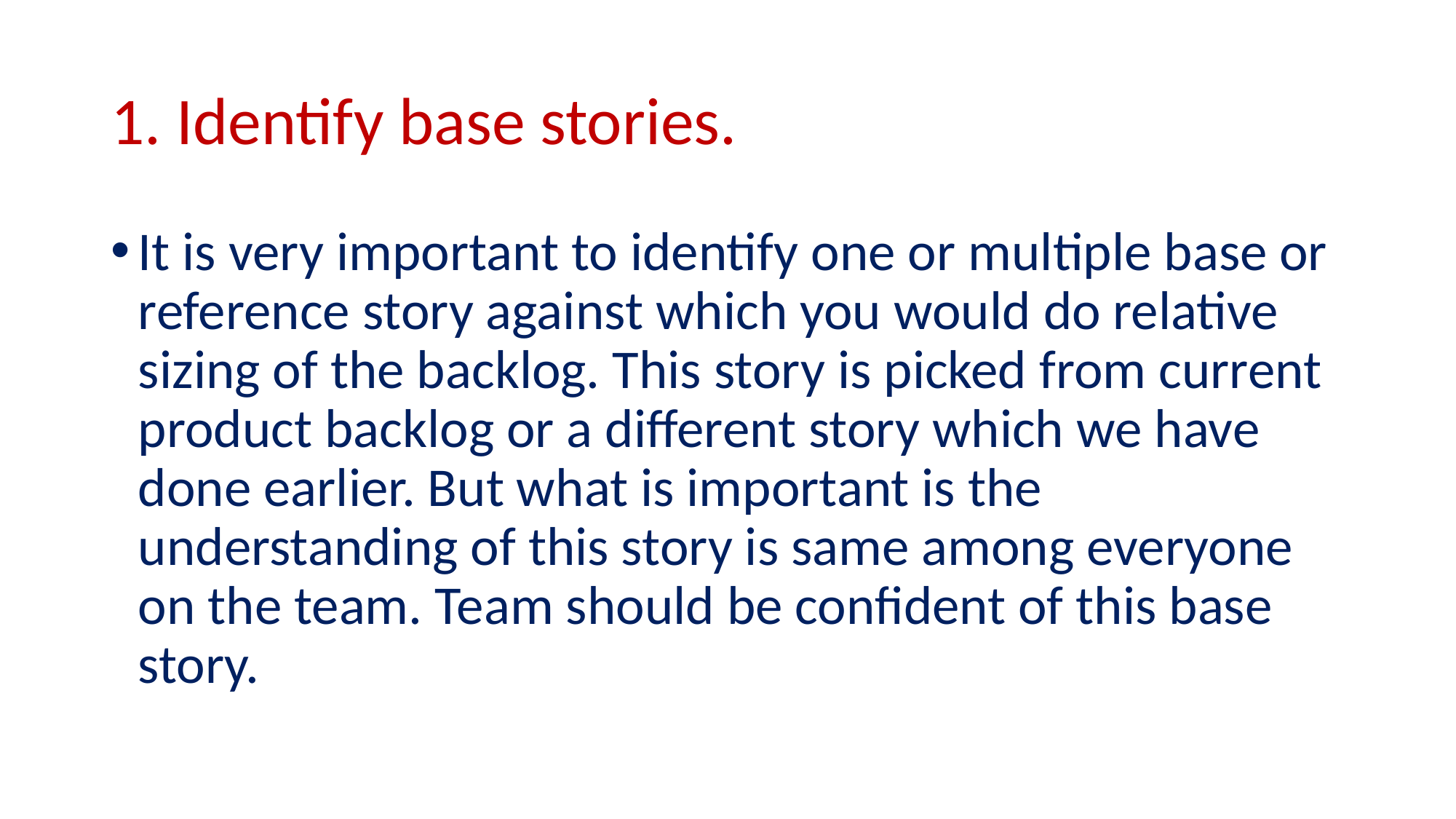

# 1. Identify base stories.
It is very important to identify one or multiple base or reference story against which you would do relative sizing of the backlog. This story is picked from current product backlog or a different story which we have done earlier. But what is important is the understanding of this story is same among everyone on the team. Team should be confident of this base story.